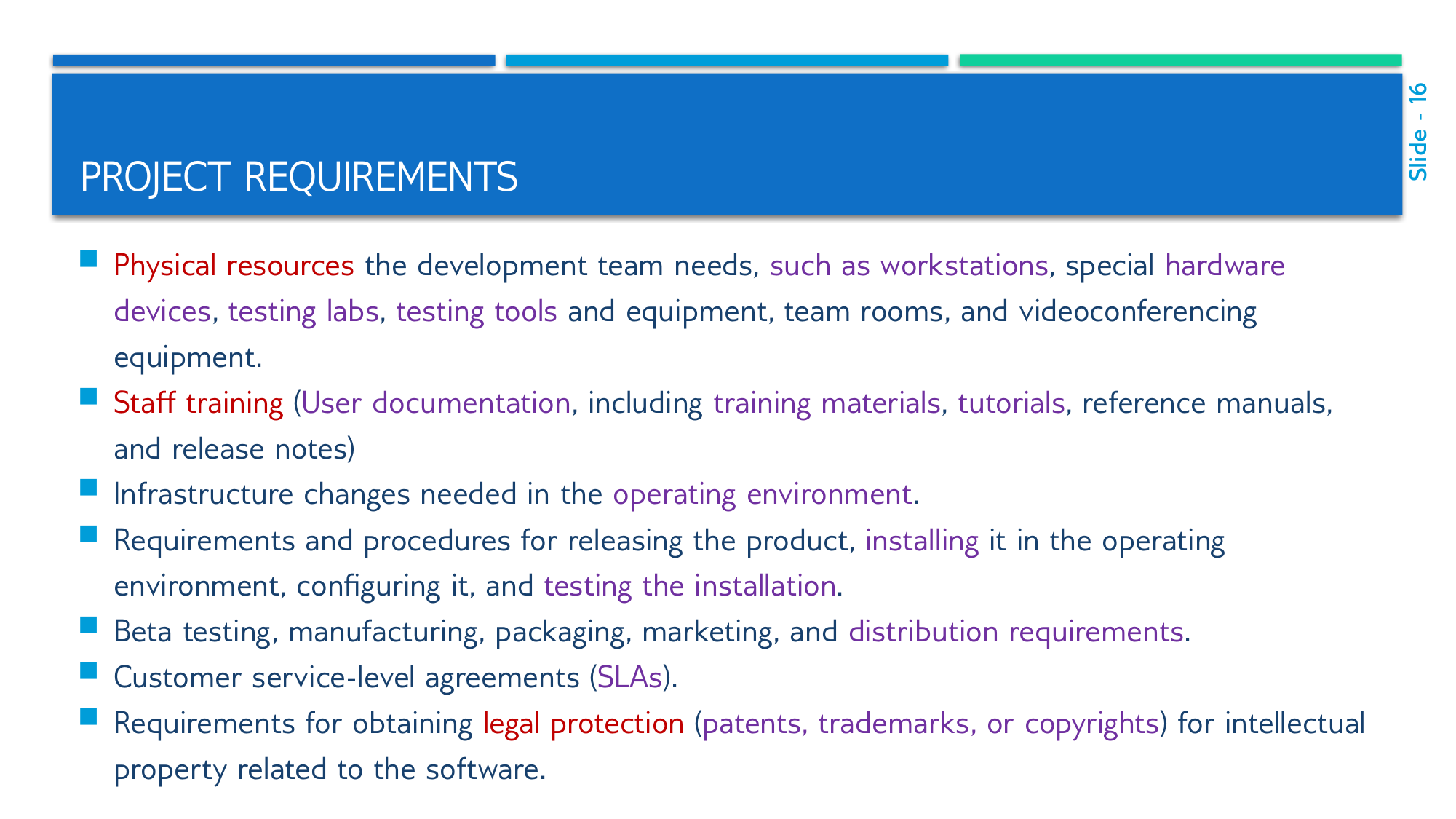

# Project Requirements
Slide - 16
Physical resources the development team needs, such as workstations, special hardware devices, testing labs, testing tools and equipment, team rooms, and videoconferencing equipment.
Staff training (User documentation, including training materials, tutorials, reference manuals, and release notes)
Infrastructure changes needed in the operating environment.
Requirements and procedures for releasing the product, installing it in the operating environment, configuring it, and testing the installation.
Beta testing, manufacturing, packaging, marketing, and distribution requirements.
Customer service-level agreements (SLAs).
Requirements for obtaining legal protection (patents, trademarks, or copyrights) for intellectual property related to the software.